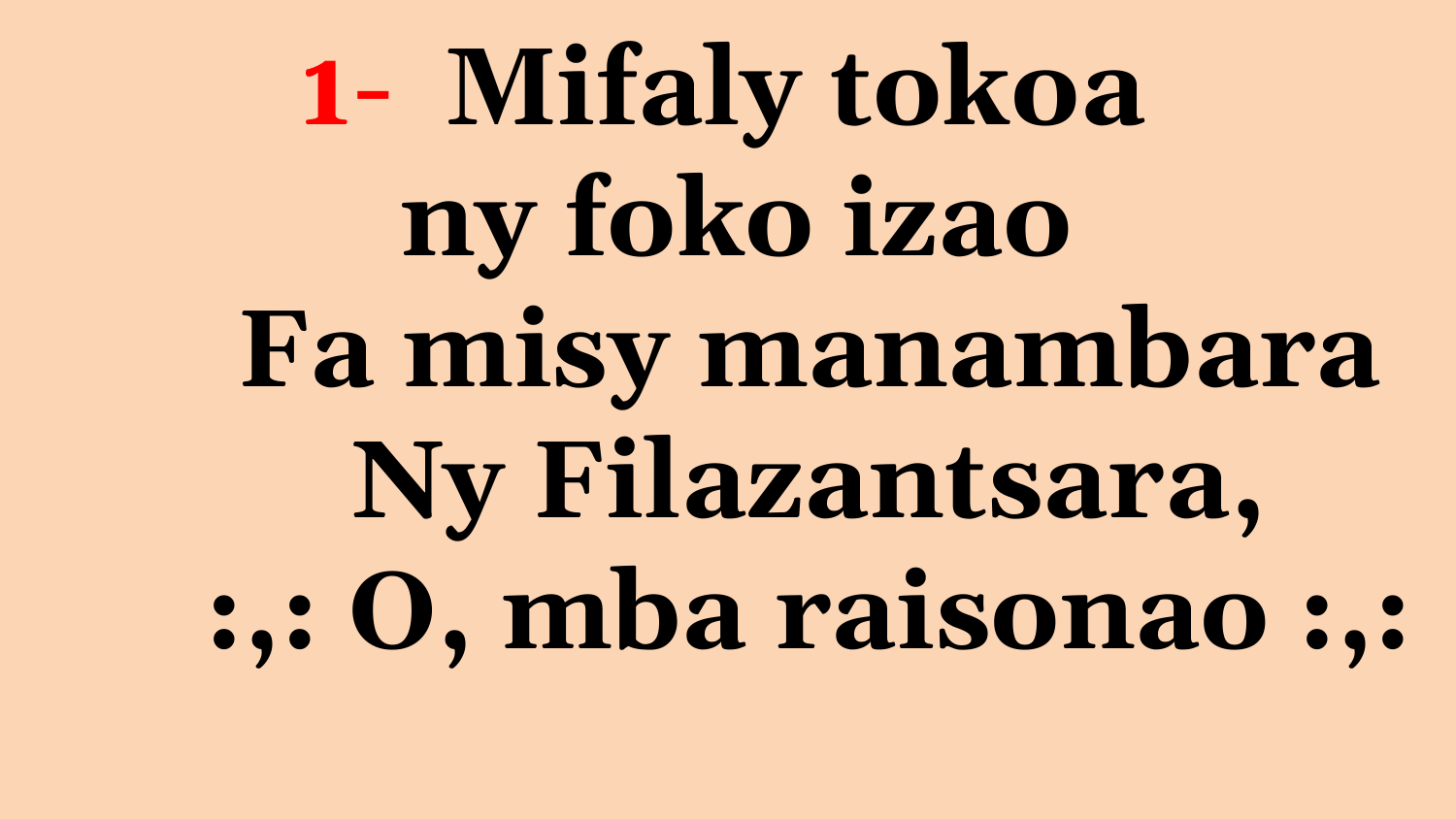

# 1- 	Mifaly tokoa ny foko izao Fa misy manambara Ny Filazantsara, :,: O, mba raisonao :,: